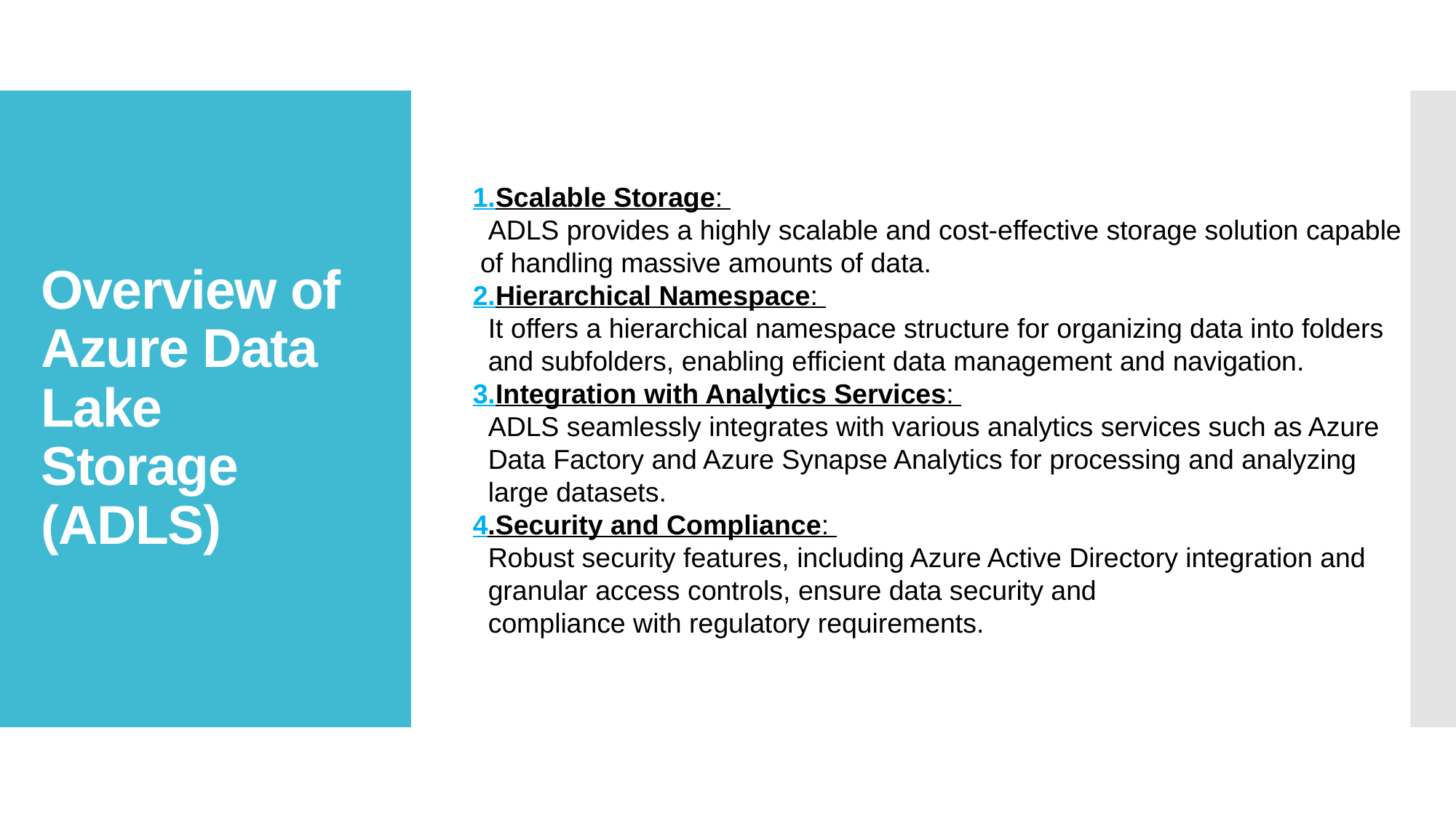

# Overview of Azure Data Lake Storage (ADLS)
1.Scalable Storage:
  ADLS provides a highly scalable and cost-effective storage solution capable
 of handling massive amounts of data.
2.Hierarchical Namespace:
  It offers a hierarchical namespace structure for organizing data into folders
  and subfolders, enabling efficient data management and navigation.
3.Integration with Analytics Services:
  ADLS seamlessly integrates with various analytics services such as Azure
  Data Factory and Azure Synapse Analytics for processing and analyzing
  large datasets.
4.Security and Compliance:
  Robust security features, including Azure Active Directory integration and
  granular access controls, ensure data security and
  compliance with regulatory requirements.